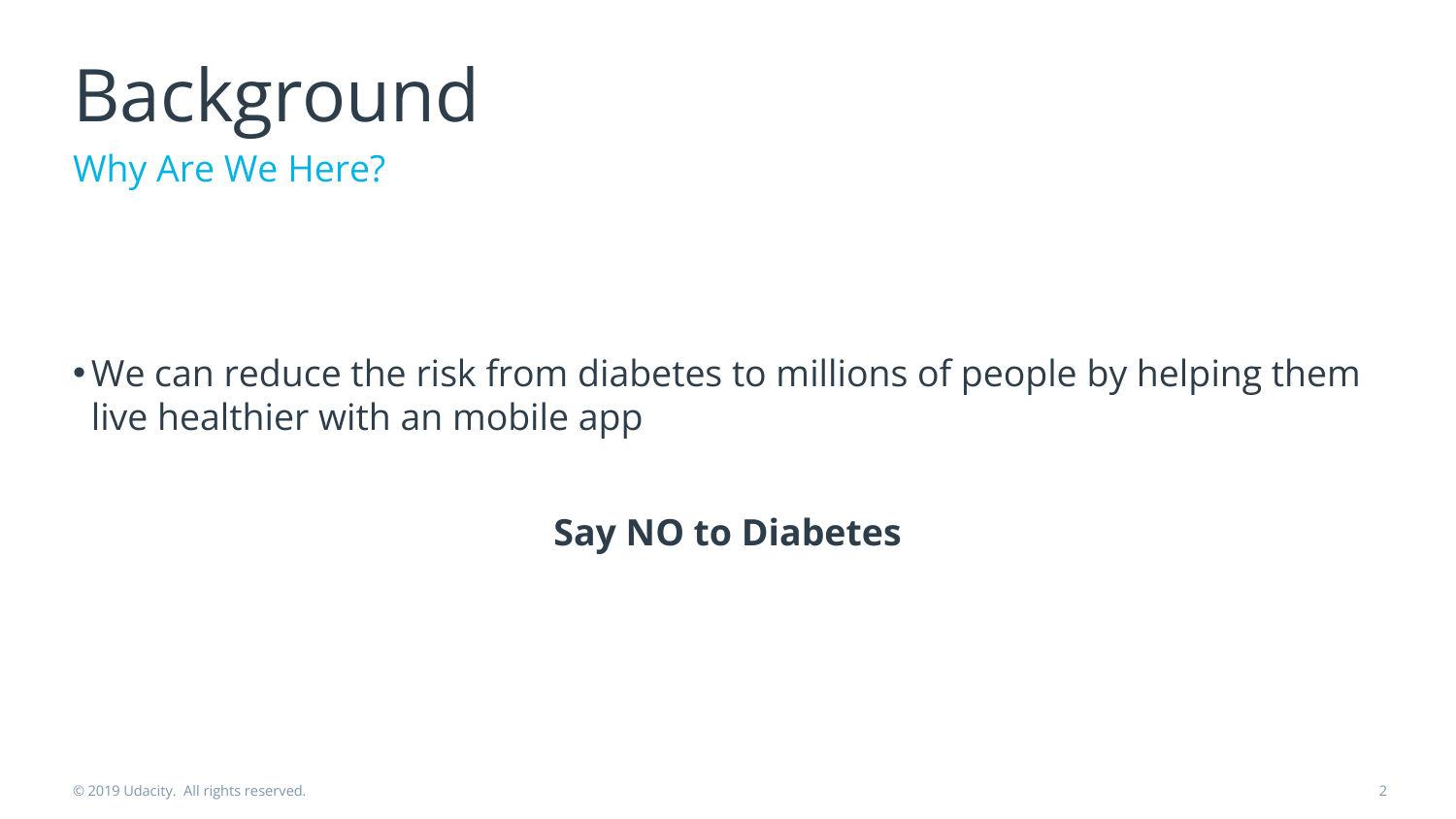

# Background
Why Are We Here?
We can reduce the risk from diabetes to millions of people by helping them live healthier with an mobile app

Say NO to Diabetes
© 2019 Udacity.  All rights reserved.
2